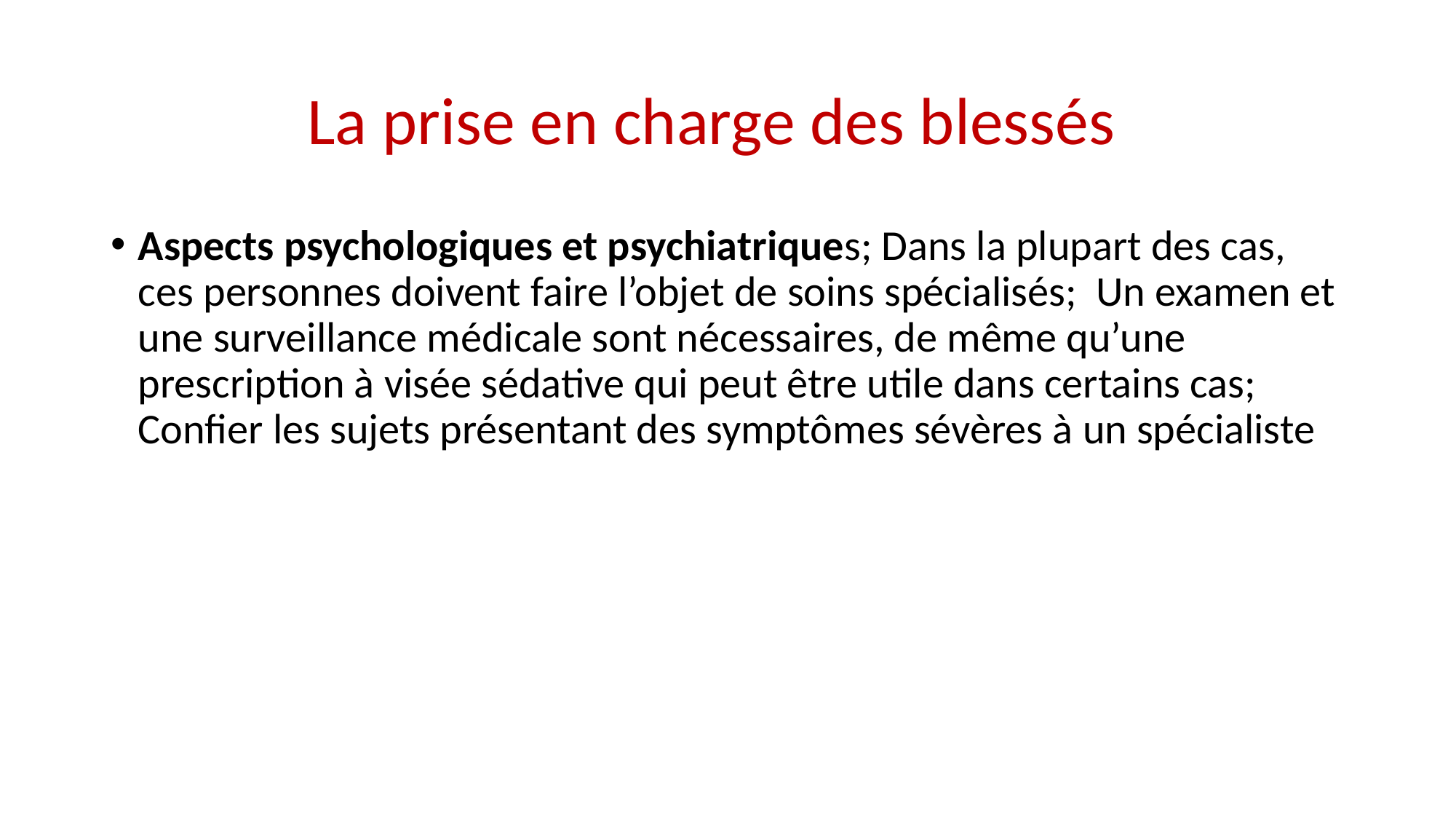

# La prise en charge des blessés
Aspects psychologiques et psychiatriques; Dans la plupart des cas, ces personnes doivent faire l’objet de soins spécialisés;  Un examen et une surveillance médicale sont nécessaires, de même qu’une prescription à visée sédative qui peut être utile dans certains cas;  Confier les sujets présentant des symptômes sévères à un spécialiste